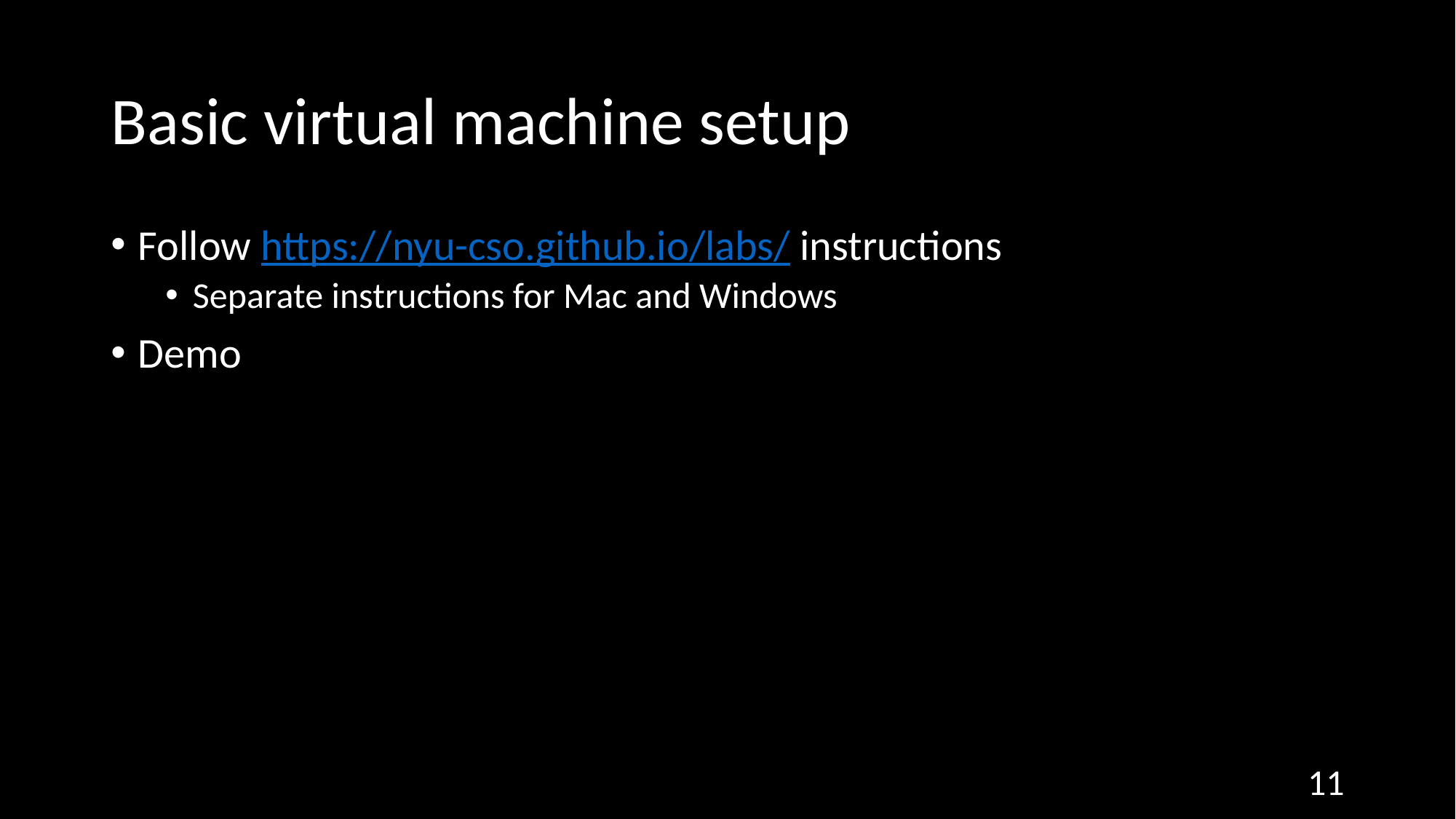

# Basic virtual machine setup
Follow https://nyu-cso.github.io/labs/ instructions
Separate instructions for Mac and Windows
Demo
11